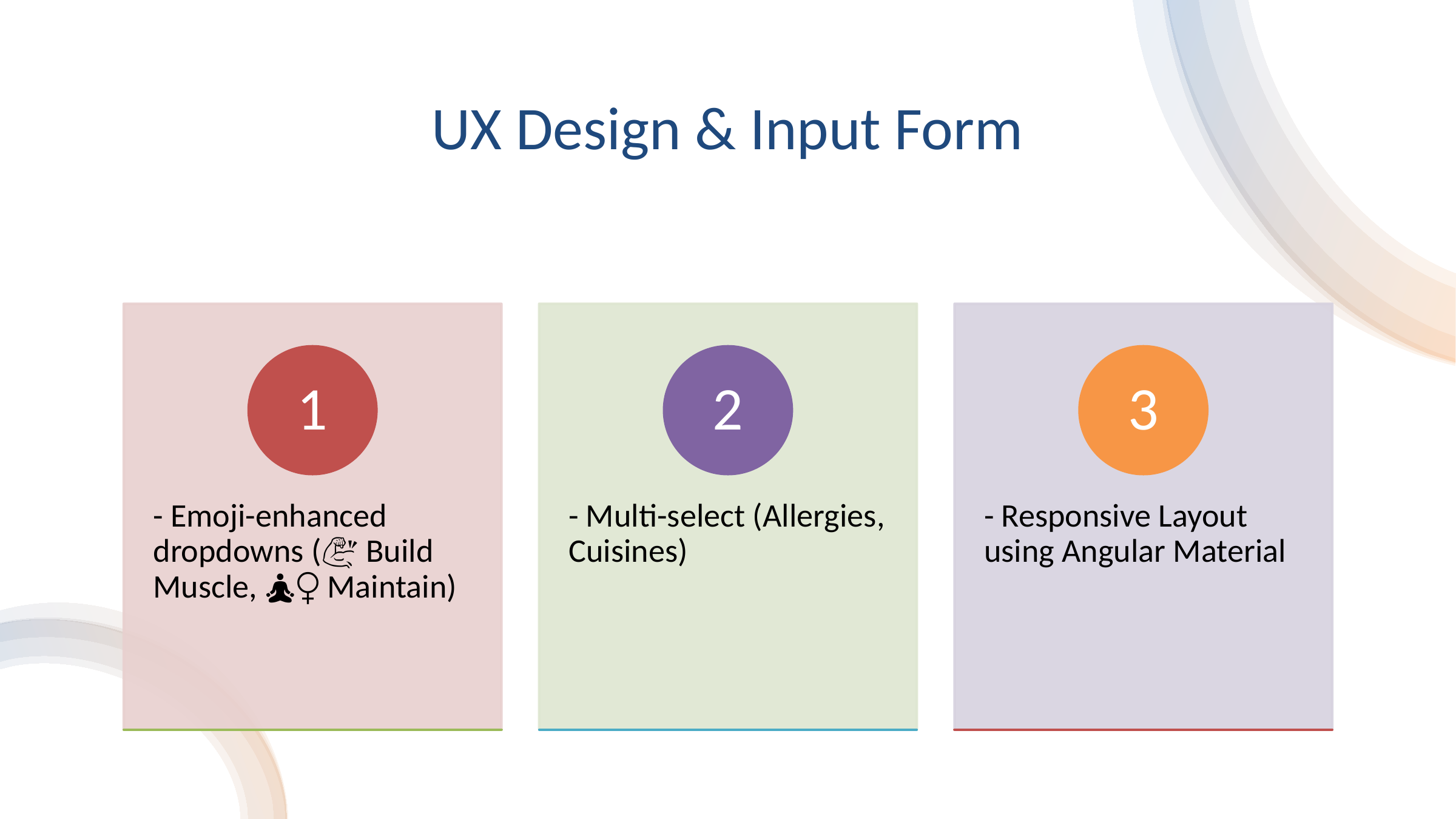

# UX Design & Input Form
- Emoji-enhanced dropdowns (💪 Build Muscle, 🧘‍♀️ Maintain)
1
- Multi-select (Allergies, Cuisines)
2
- Responsive Layout using Angular Material
3